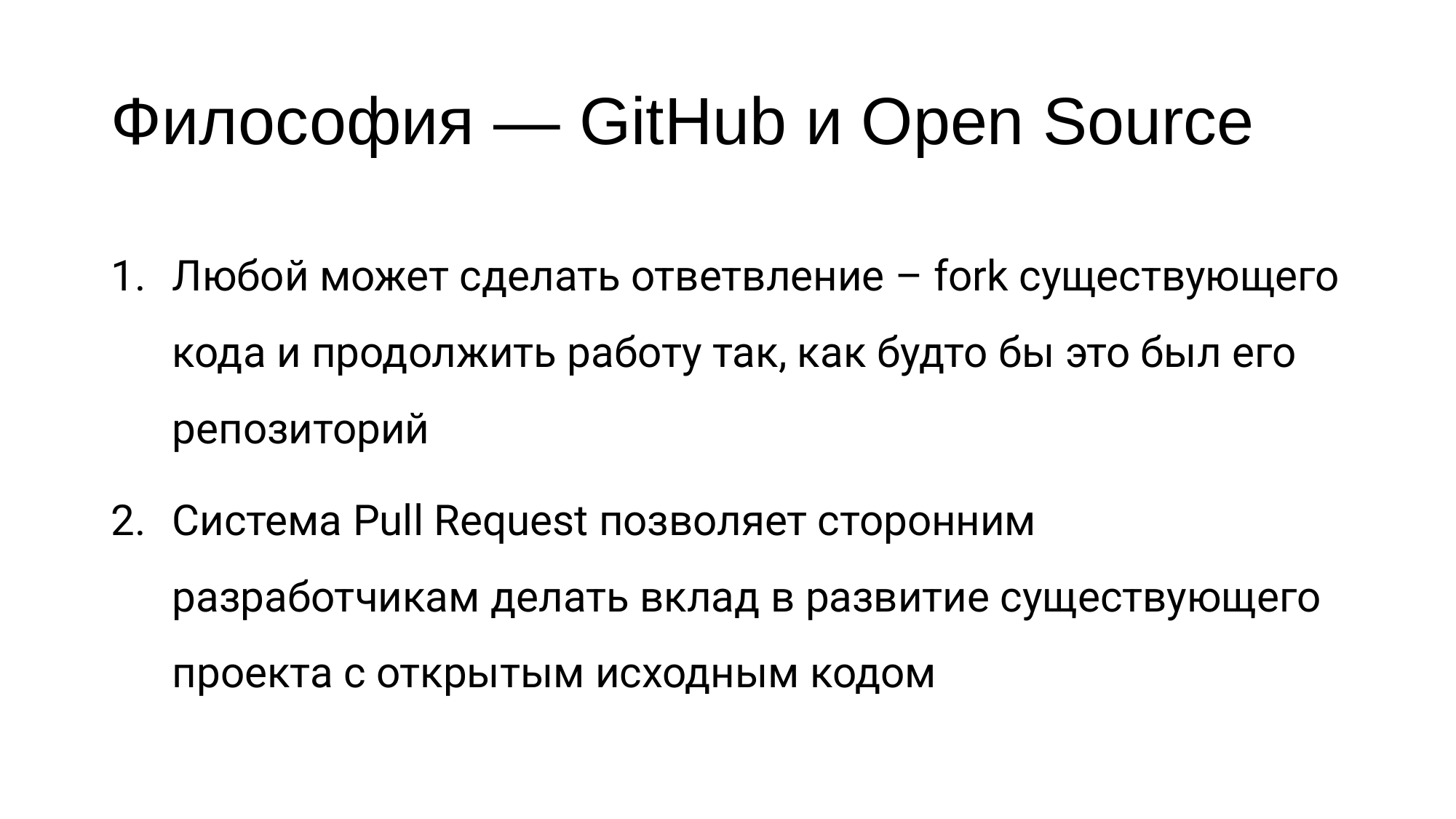

# Философия — GitHub и Open Source
Любой может сделать ответвление – fork существующего кода и продолжить работу так, как будто бы это был его репозиторий
Система Pull Request позволяет сторонним разработчикам делать вклад в развитие существующего проекта с открытым исходным кодом